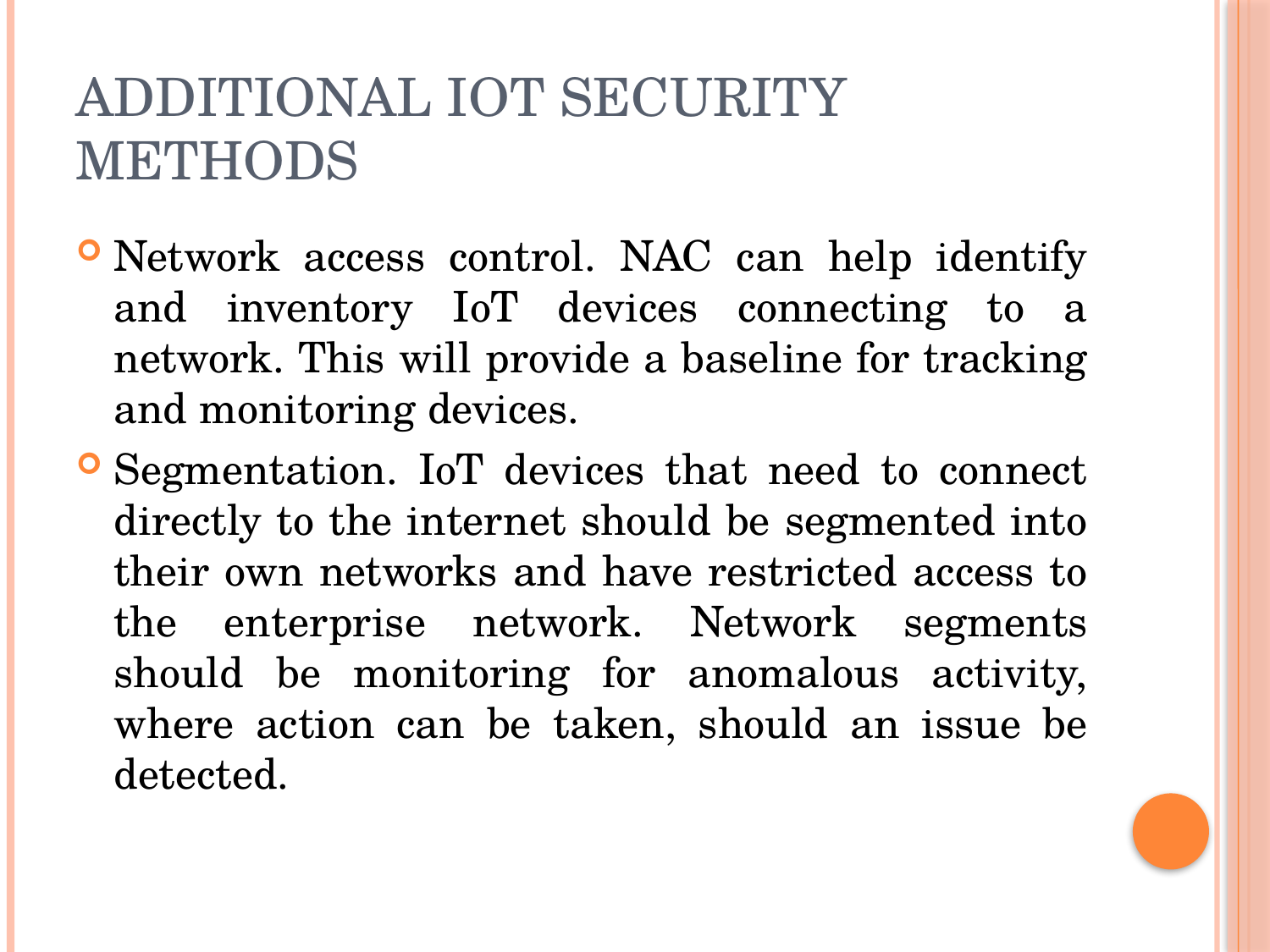

# Additional IoT security methods
Network access control. NAC can help identify and inventory IoT devices connecting to a network. This will provide a baseline for tracking and monitoring devices.
Segmentation. IoT devices that need to connect directly to the internet should be segmented into their own networks and have restricted access to the enterprise network. Network segments should be monitoring for anomalous activity, where action can be taken, should an issue be detected.